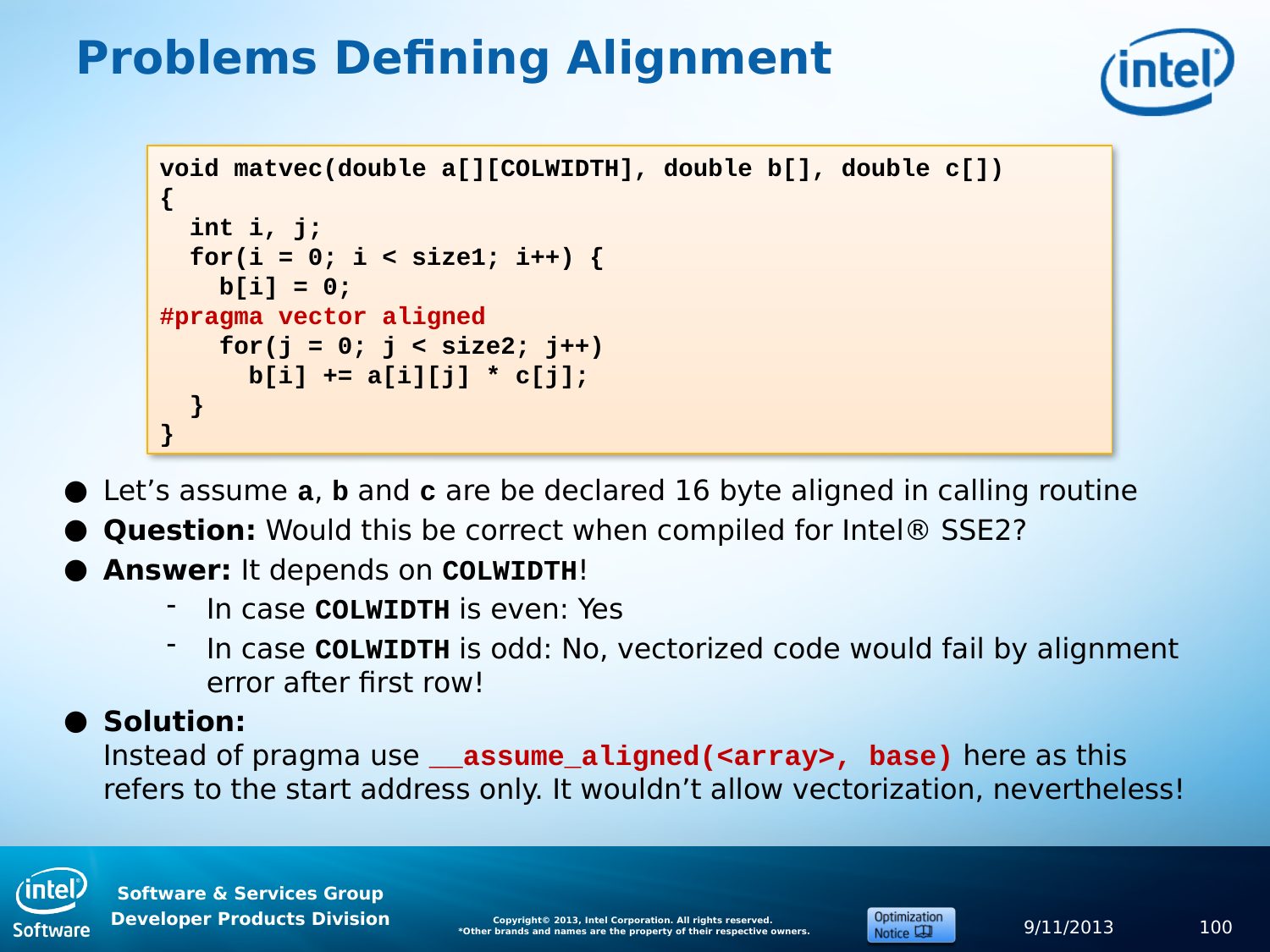

# Problems Defining Alignment

Let’s assume a, b and c are be declared 16 byte aligned in calling routine
Question: Would this be correct when compiled for Intel® SSE2?
Answer: It depends on COLWIDTH!
In case COLWIDTH is even: Yes
In case COLWIDTH is odd: No, vectorized code would fail by alignment error after first row!
Solution:
Instead of pragma use __assume_aligned(<array>, base) here as this refers to the start address only. It wouldn’t allow vectorization, nevertheless!
void matvec(double a[][COLWIDTH], double b[], double c[])
{
  int i, j;
  for(i = 0; i < size1; i++) {
    b[i] = 0;
#pragma vector aligned
    for(j = 0; j < size2; j++)
      b[i] += a[i][j] * c[j];
  }
}
9/11/2013
100